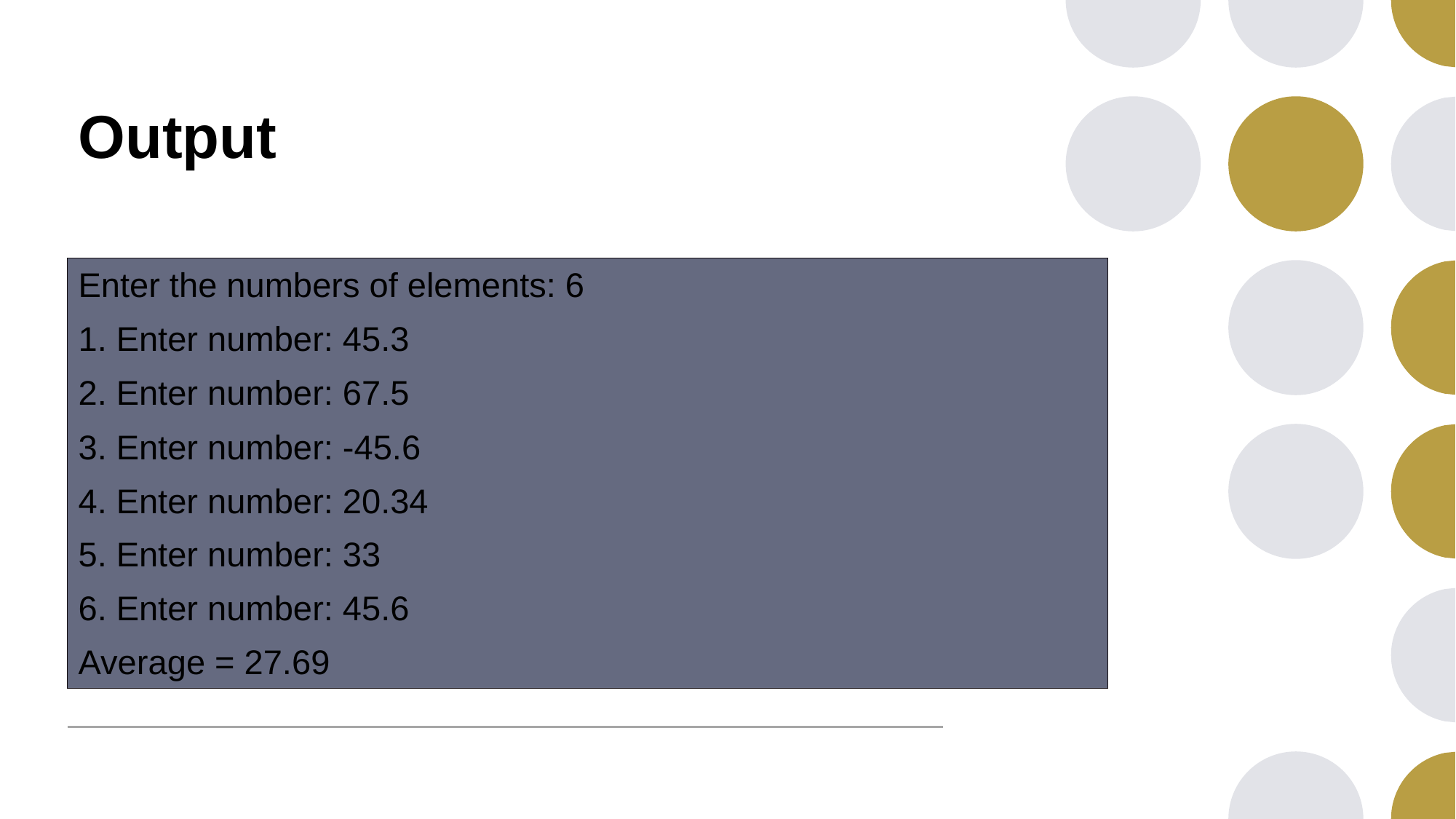

# Output
Enter the numbers of elements: 6
1. Enter number: 45.3
2. Enter number: 67.5
3. Enter number: -45.6
4. Enter number: 20.34
5. Enter number: 33
6. Enter number: 45.6
Average = 27.69